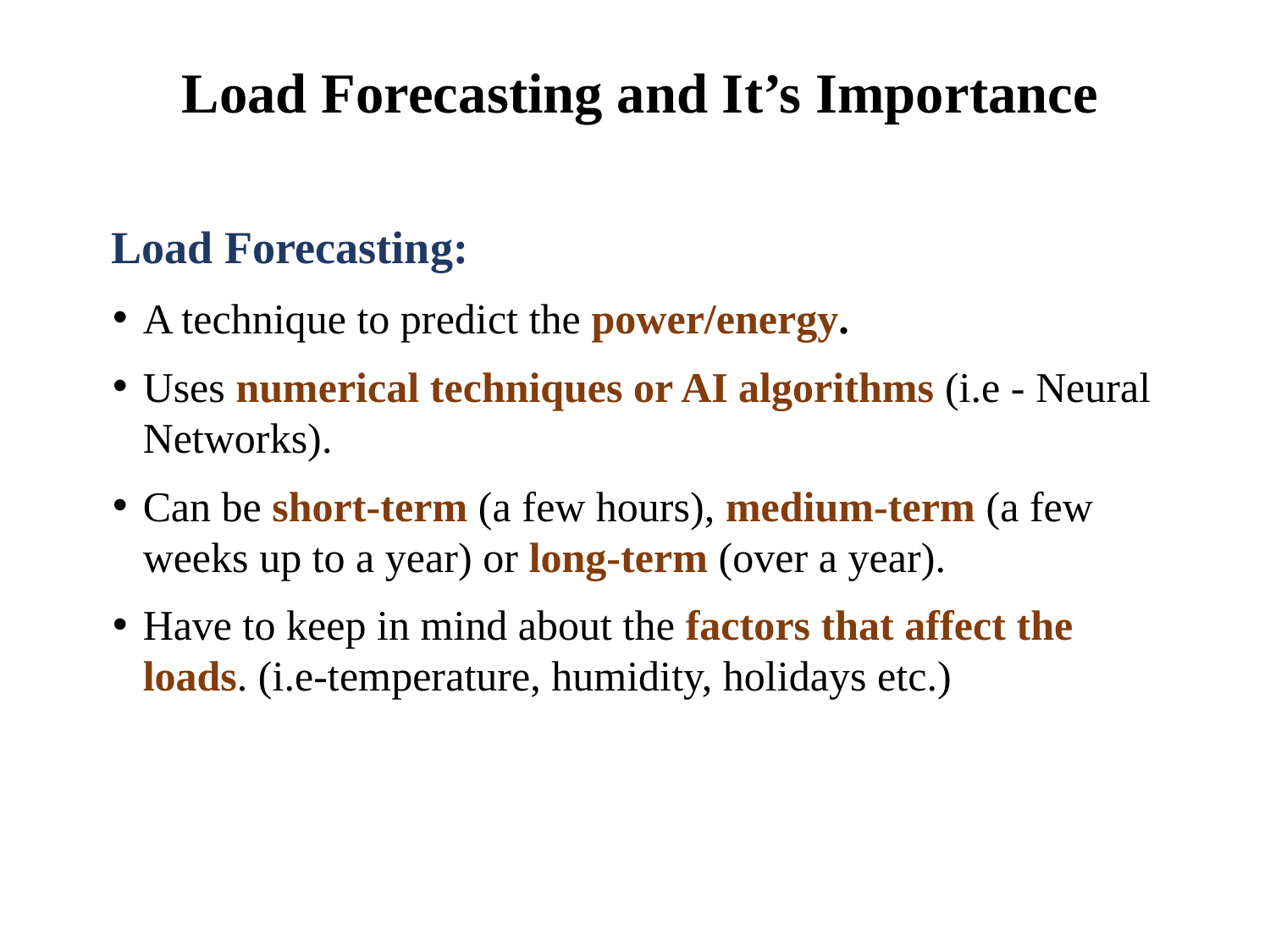

# Load Forecasting and It’s Importance
Load Forecasting:
A technique to predict the power/energy.
Uses numerical techniques or AI algorithms (i.e - Neural Networks).
Can be short-term (a few hours), medium-term (a few weeks up to a year) or long-term (over a year).
Have to keep in mind about the factors that affect the loads. (i.e-temperature, humidity, holidays etc.)